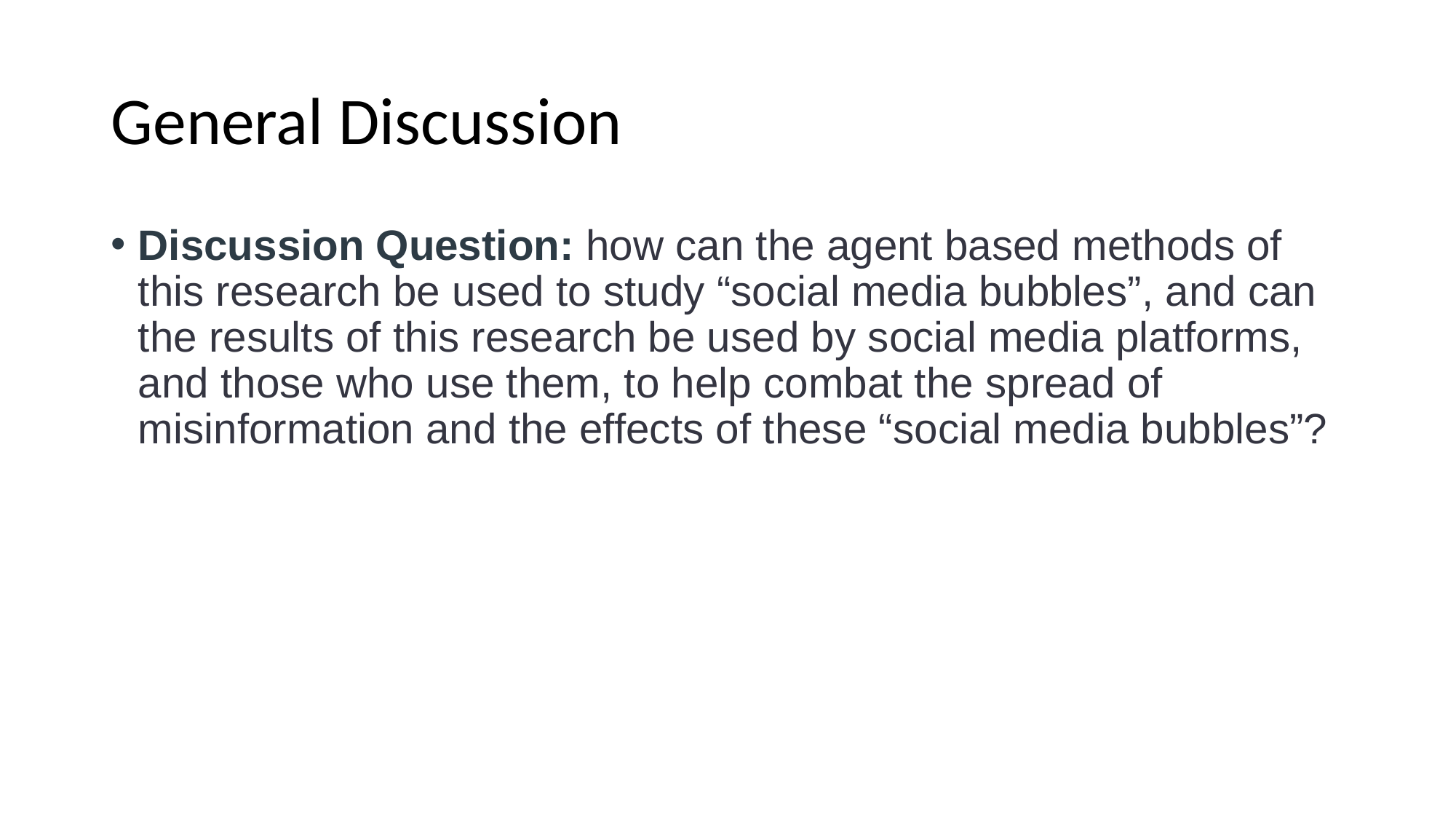

# General Discussion
Discussion Question: how can the agent based methods of this research be used to study “social media bubbles”, and can the results of this research be used by social media platforms, and those who use them, to help combat the spread of misinformation and the effects of these “social media bubbles”?